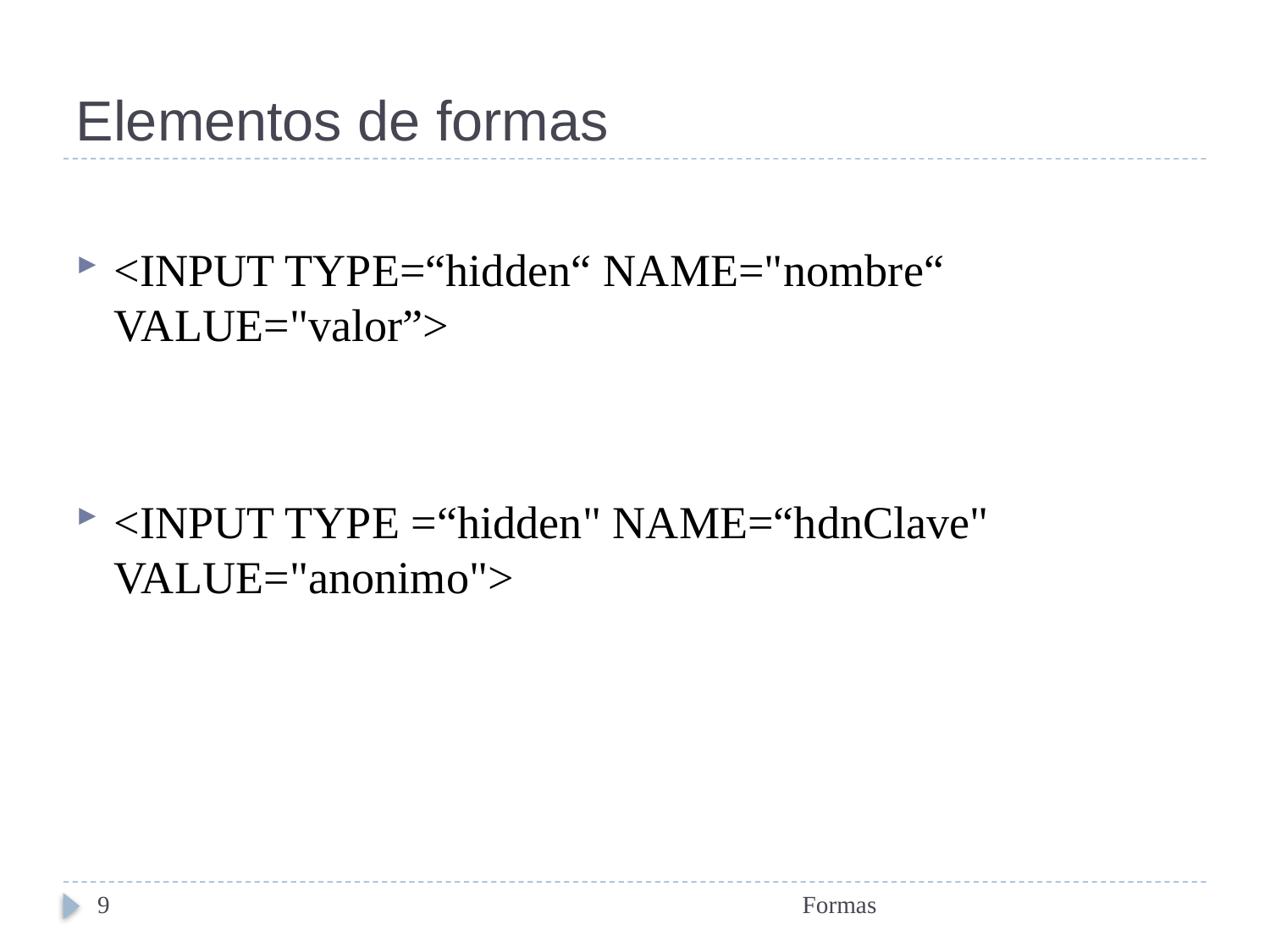

# Elementos de formas

<INPUT TYPE=“hidden“ NAME="nombre“ VALUE="valor”>

<INPUT TYPE =“hidden" NAME=“hdnClave" VALUE="anonimo">

9
Formas